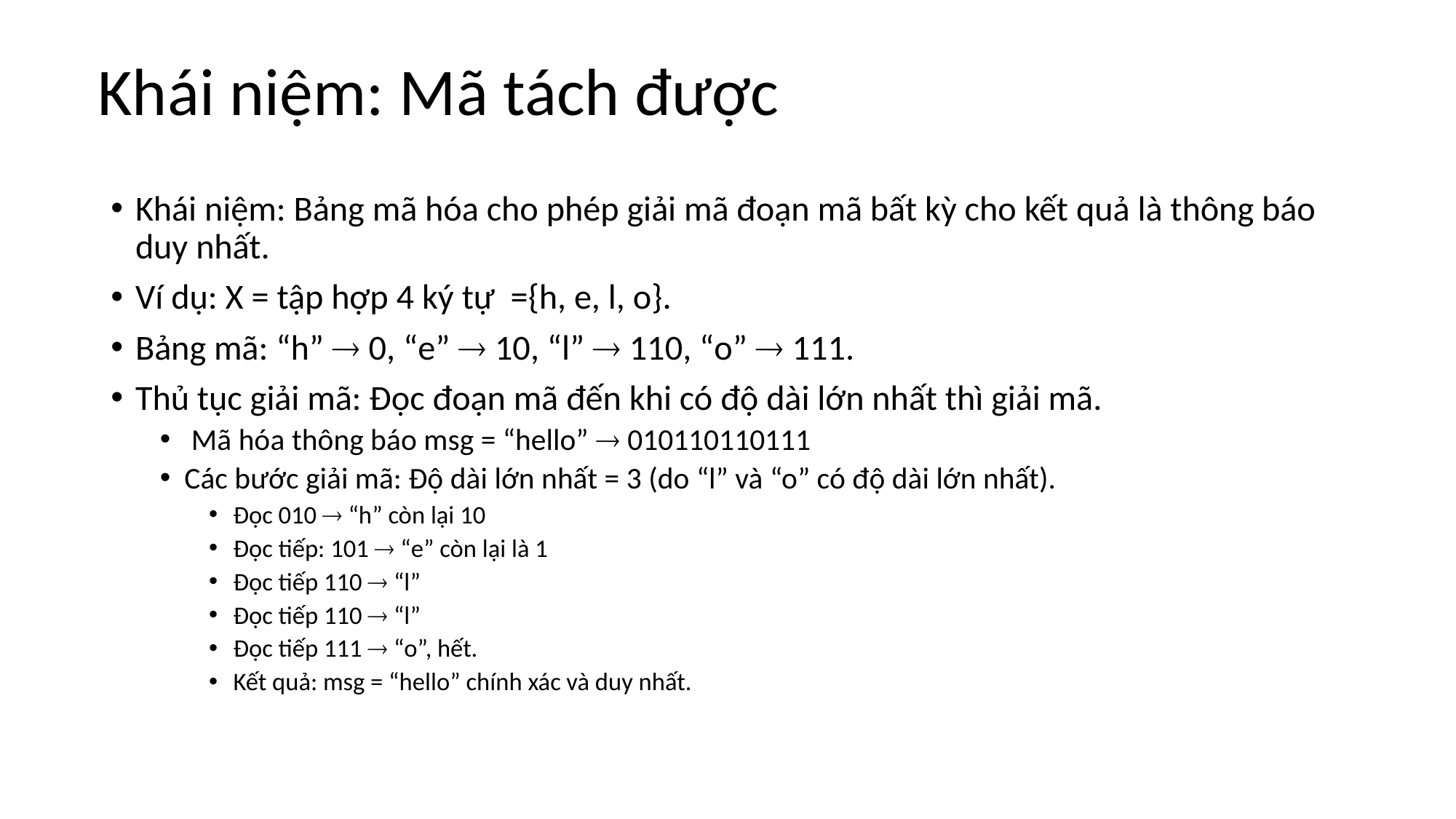

# Khái niệm: Mã tách được
Khái niệm: Bảng mã hóa cho phép giải mã đoạn mã bất kỳ cho kết quả là thông báo duy nhất.
Ví dụ: X = tập hợp 4 ký tự  ={h, e, l, o}.
Bảng mã: “h” → 0, “e” → 10, “l” → 110, “o” → 111.
Thủ tục giải mã: Đọc đoạn mã đến khi có độ dài lớn nhất thì giải mã.
 Mã hóa thông báo msg = “hello” → 010110110111
Các bước giải mã: Độ dài lớn nhất = 3 (do “l” và “o” có độ dài lớn nhất).
Đọc 010 → “h” còn lại 10
Đọc tiếp: 101 → “e” còn lại là 1
Đọc tiếp 110 → “l”
Đọc tiếp 110 → “l”
Đọc tiếp 111 → “o”, hết.
Kết quả: msg = “hello” chính xác và duy nhất.